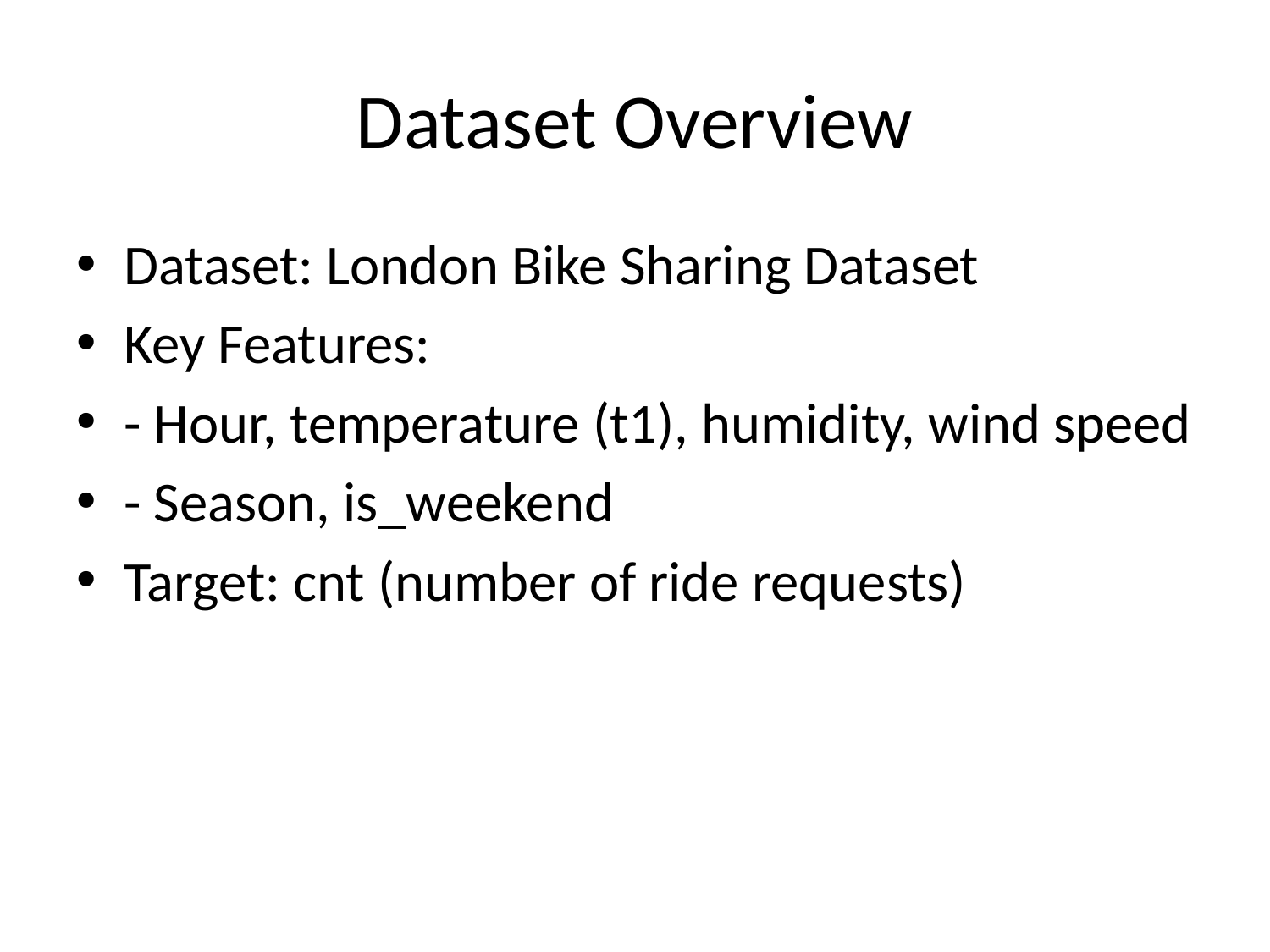

# Dataset Overview
Dataset: London Bike Sharing Dataset
Key Features:
- Hour, temperature (t1), humidity, wind speed
- Season, is_weekend
Target: cnt (number of ride requests)